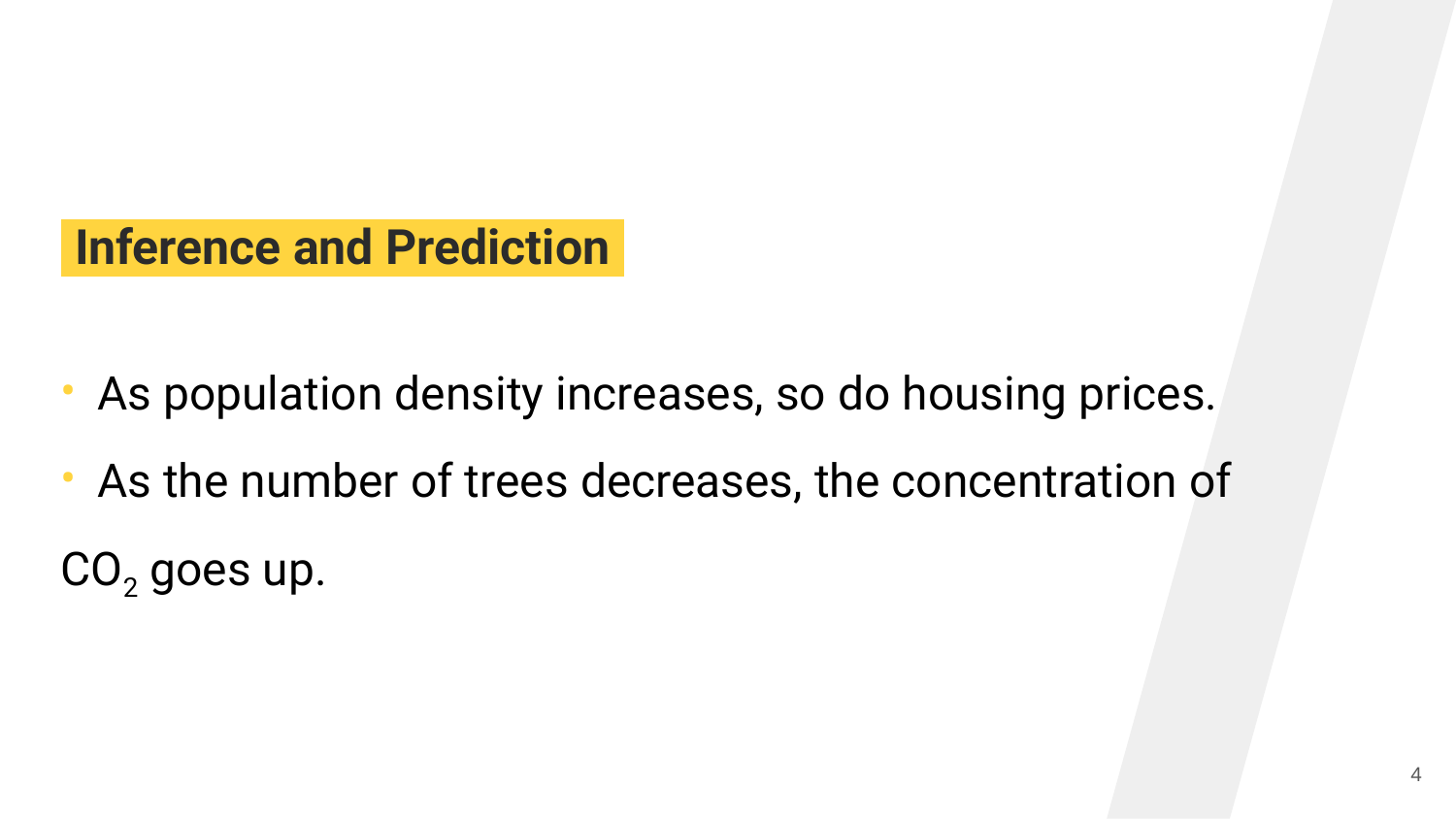

.Inference and Prediction.

As population density increases, so do housing prices.
As the number of trees decreases, the concentration of
CO2 goes up.
4